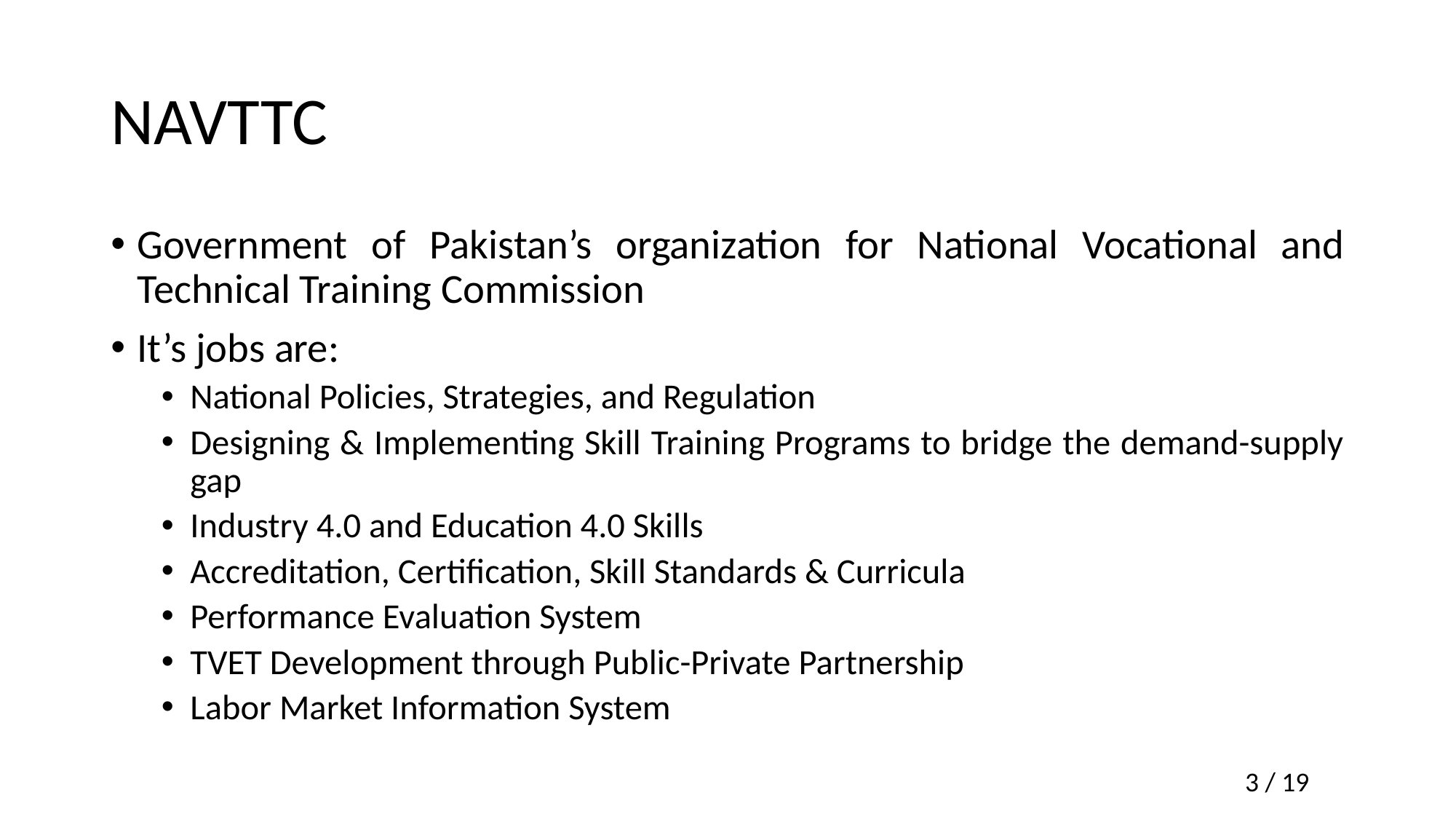

# NAVTTC
Government of Pakistan’s organization for National Vocational and Technical Training Commission
It’s jobs are:
National Policies, Strategies, and Regulation
Designing & Implementing Skill Training Programs to bridge the demand-supply gap
Industry 4.0 and Education 4.0 Skills
Accreditation, Certification, Skill Standards & Curricula
Performance Evaluation System
TVET Development through Public-Private Partnership
Labor Market Information System